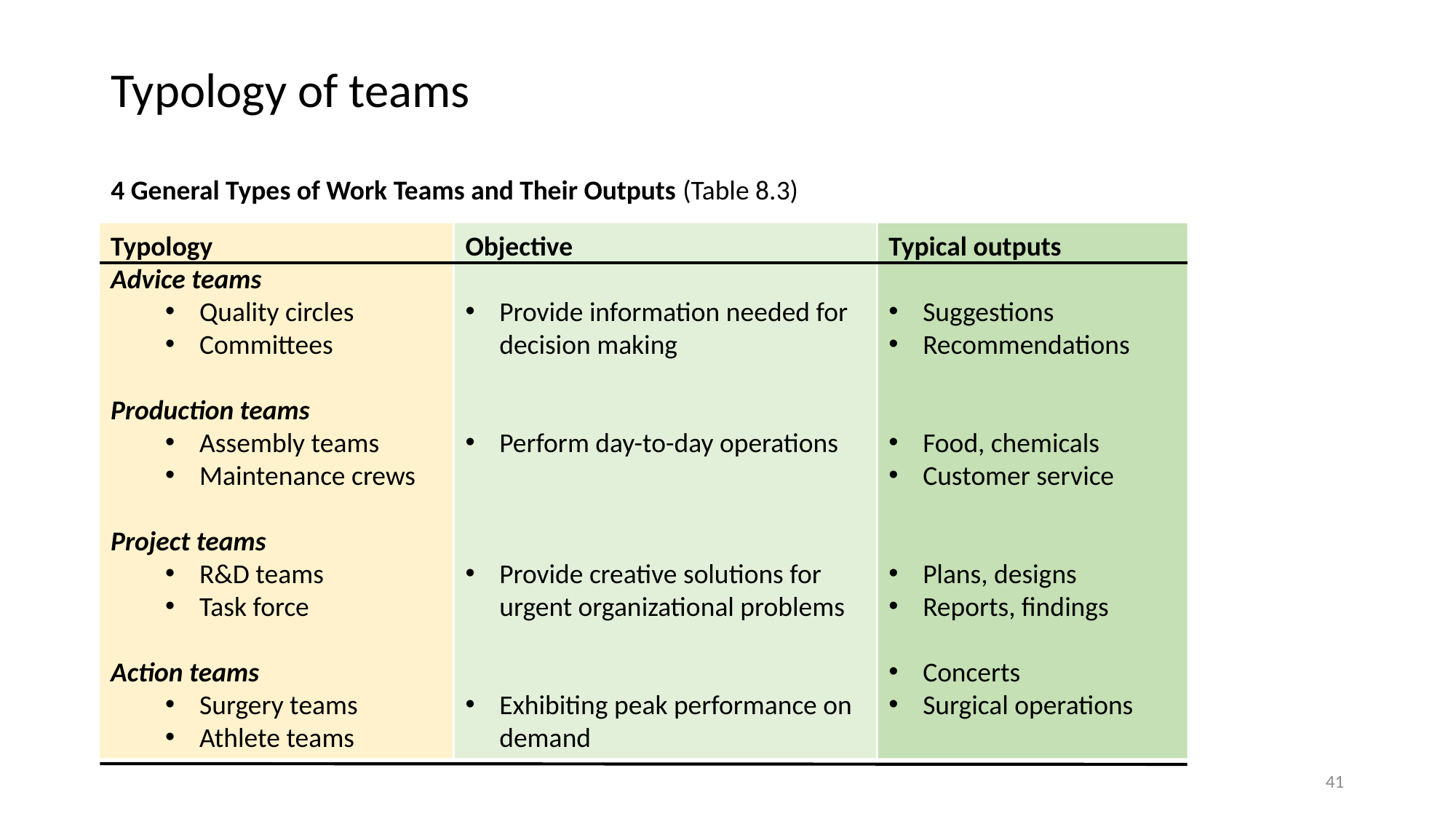

# Typology of teams
4 General Types of Work Teams and Their Outputs (Table 8.3)
Typology
Advice teams
Quality circles
Committees

Production teams
Assembly teams
Maintenance crews

Project teams
R&D teams
Task force

Action teams
Surgery teams
Athlete teams
Objective

Provide information needed for decision making

Perform day-to-day operations

Provide creative solutions for urgent organizational problems

Exhibiting peak performance on demand
Typical outputs

Suggestions
Recommendations

Food, chemicals
Customer service

Plans, designs
Reports, findings

Concerts
Surgical operations

41